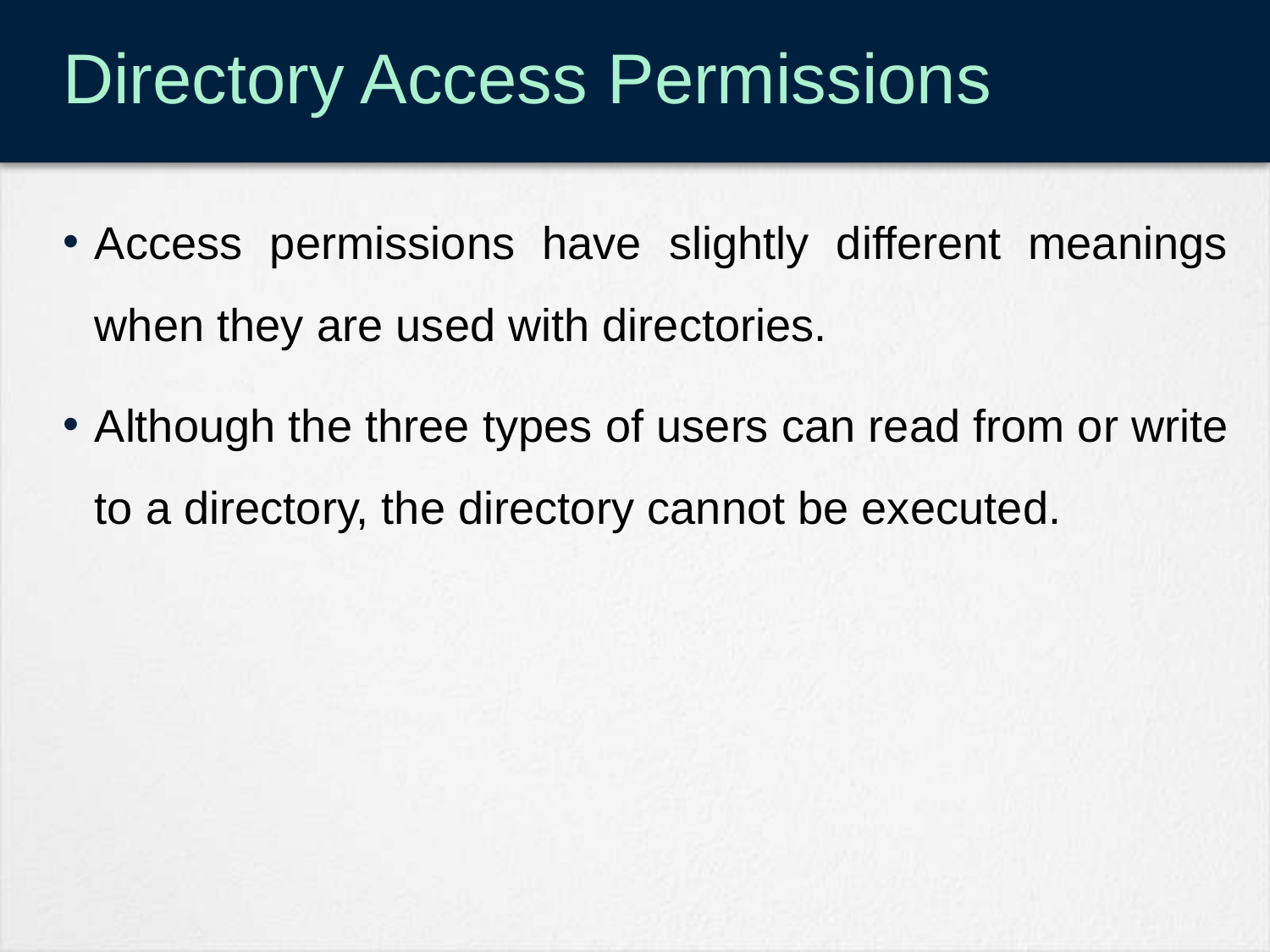

# Directory Access Permissions
Access permissions have slightly different meanings when they are used with directories.
Although the three types of users can read from or write to a directory, the directory cannot be executed.